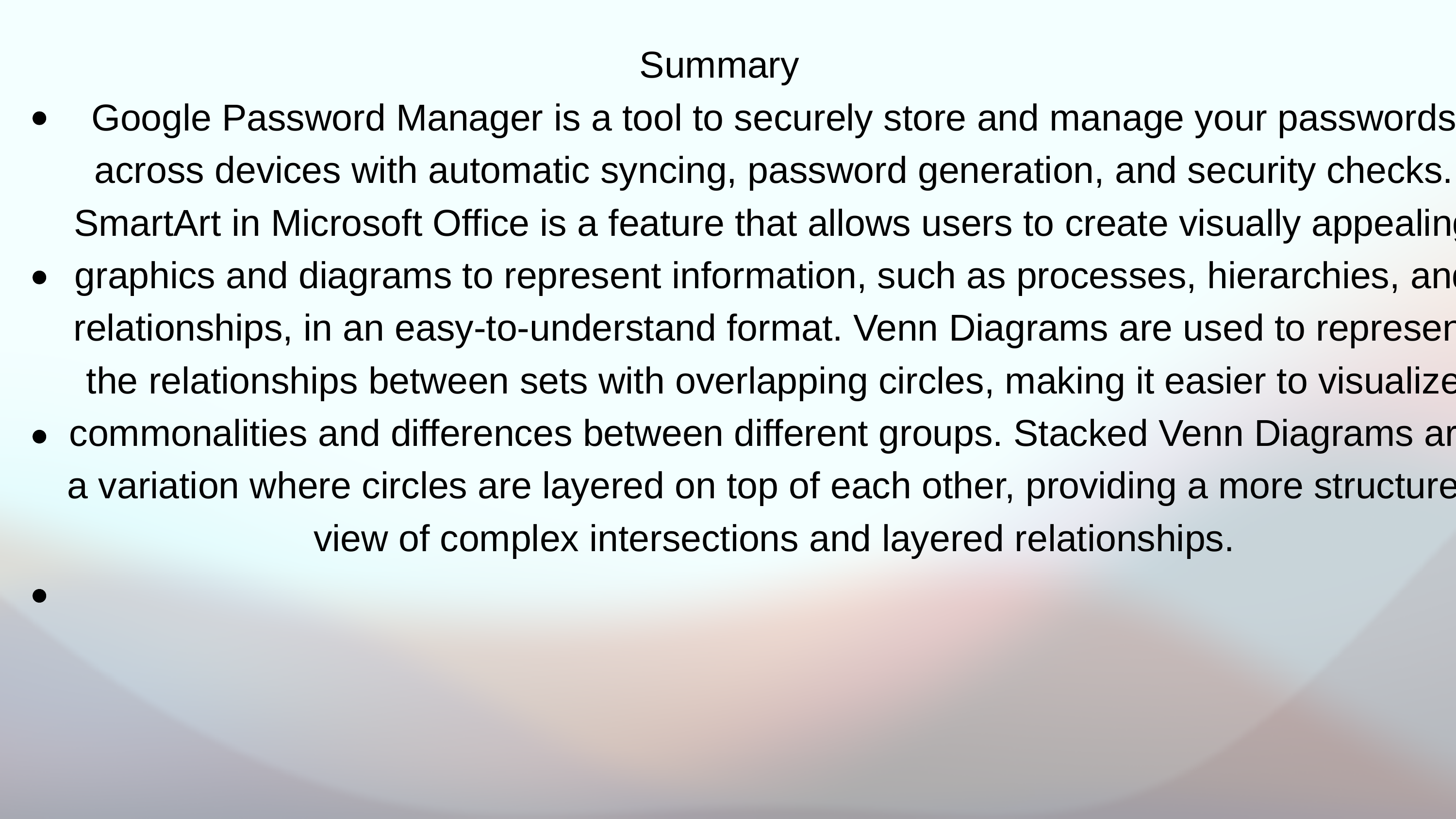

Summary
Google Password Manager is a tool to securely store and manage your passwords across devices with automatic syncing, password generation, and security checks. SmartArt in Microsoft Office is a feature that allows users to create visually appealing graphics and diagrams to represent information, such as processes, hierarchies, and relationships, in an easy-to-understand format. Venn Diagrams are used to represent the relationships between sets with overlapping circles, making it easier to visualize commonalities and differences between different groups. Stacked Venn Diagrams are a variation where circles are layered on top of each other, providing a more structured view of complex intersections and layered relationships.